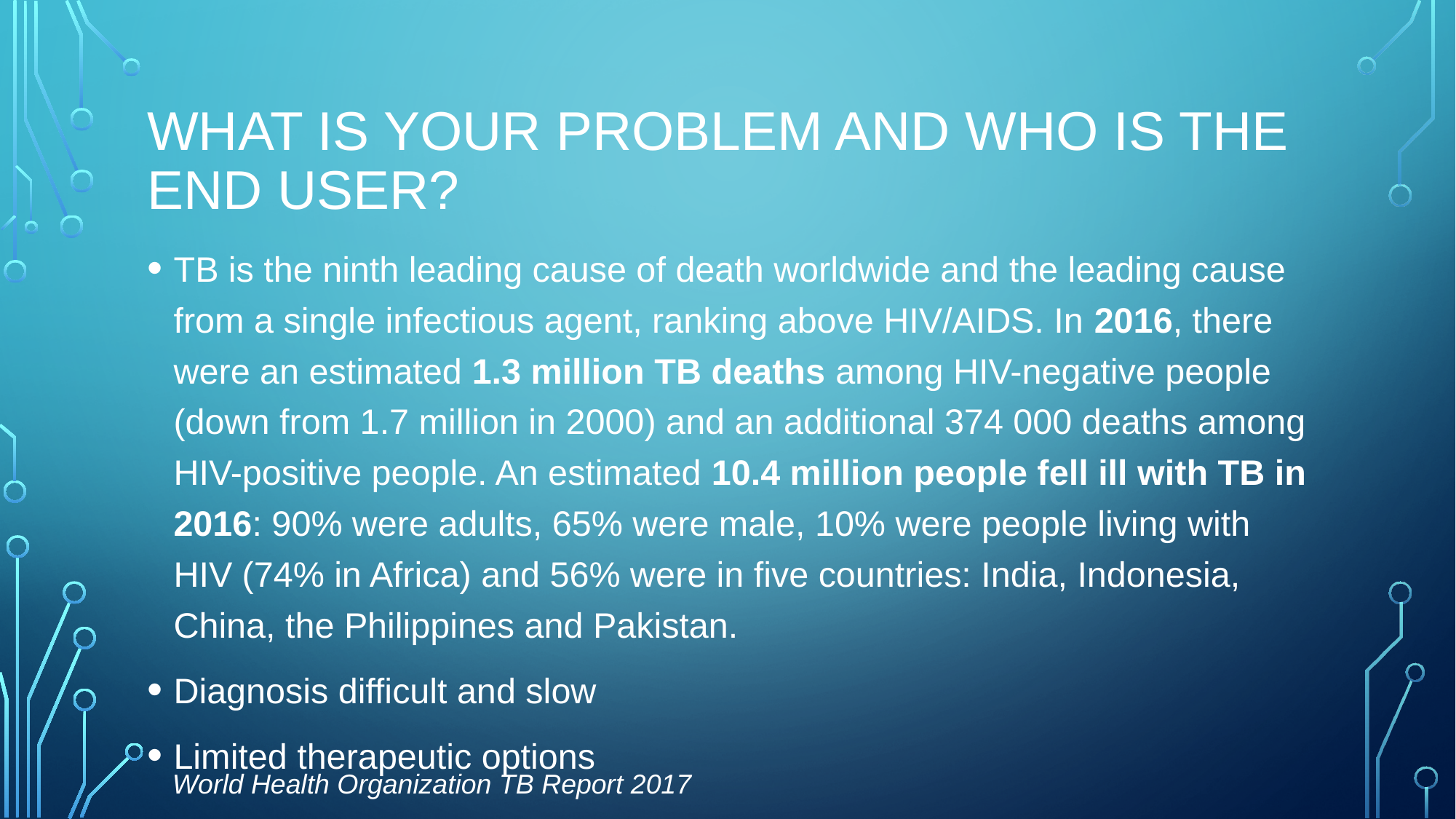

# What is your Problem AND WhO IS ThE end User?
TB is the ninth leading cause of death worldwide and the leading cause from a single infectious agent, ranking above HIV/AIDS. In 2016, there were an estimated 1.3 million TB deaths among HIV-negative people (down from 1.7 million in 2000) and an additional 374 000 deaths among HIV-positive people. An estimated 10.4 million people fell ill with TB in 2016: 90% were adults, 65% were male, 10% were people living with HIV (74% in Africa) and 56% were in five countries: India, Indonesia, China, the Philippines and Pakistan.
Diagnosis difficult and slow
Limited therapeutic options

World Health Organization TB Report 2017